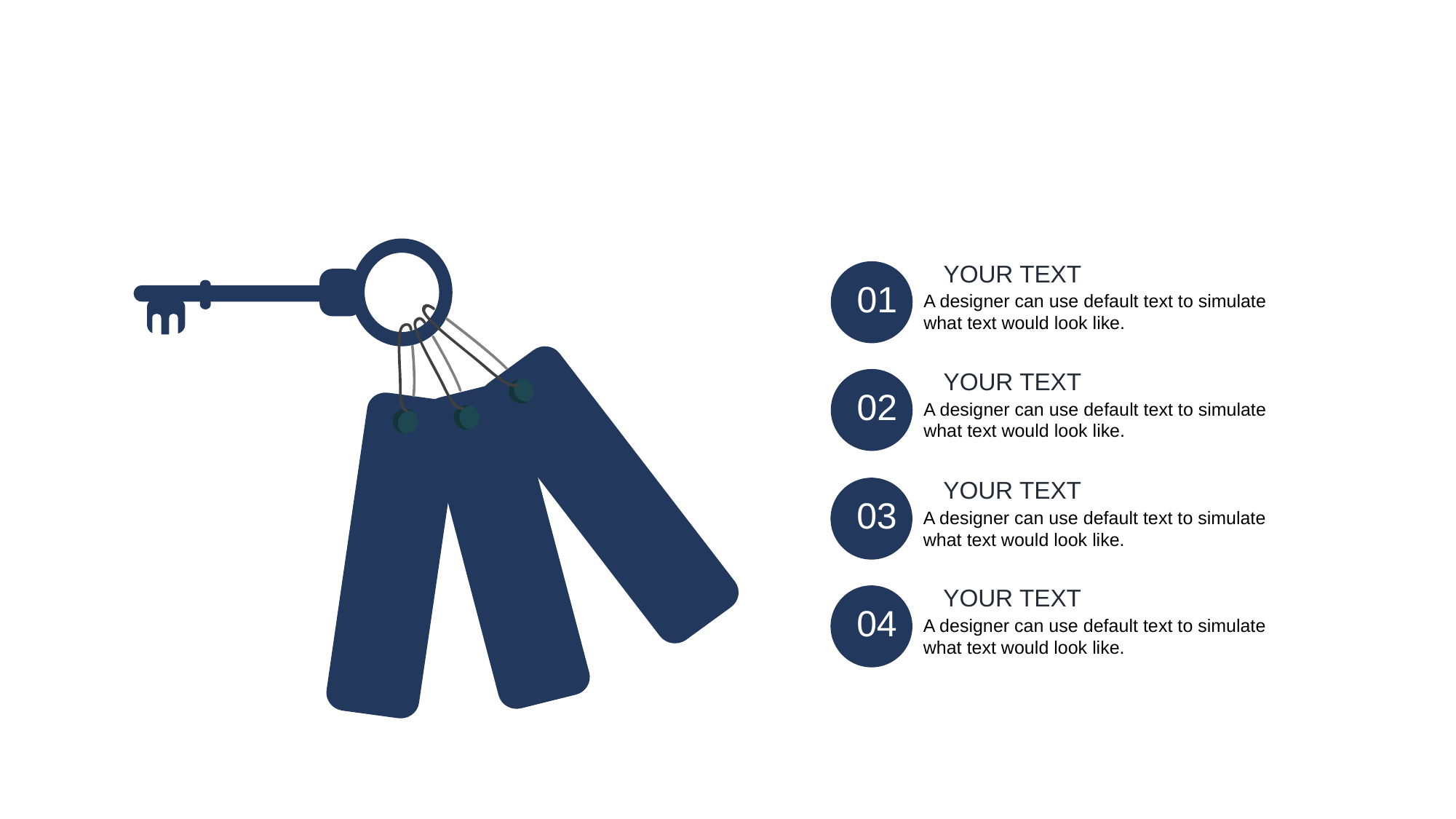

YOUR TEXT

01
A designer can use default text to simulate what text would look like.

YOUR TEXT

02
A designer can use default text to simulate what text would look like.

YOUR TEXT

03
A designer can use default text to simulate what text would look like.
YOUR TEXT

04
A designer can use default text to simulate what text would look like.